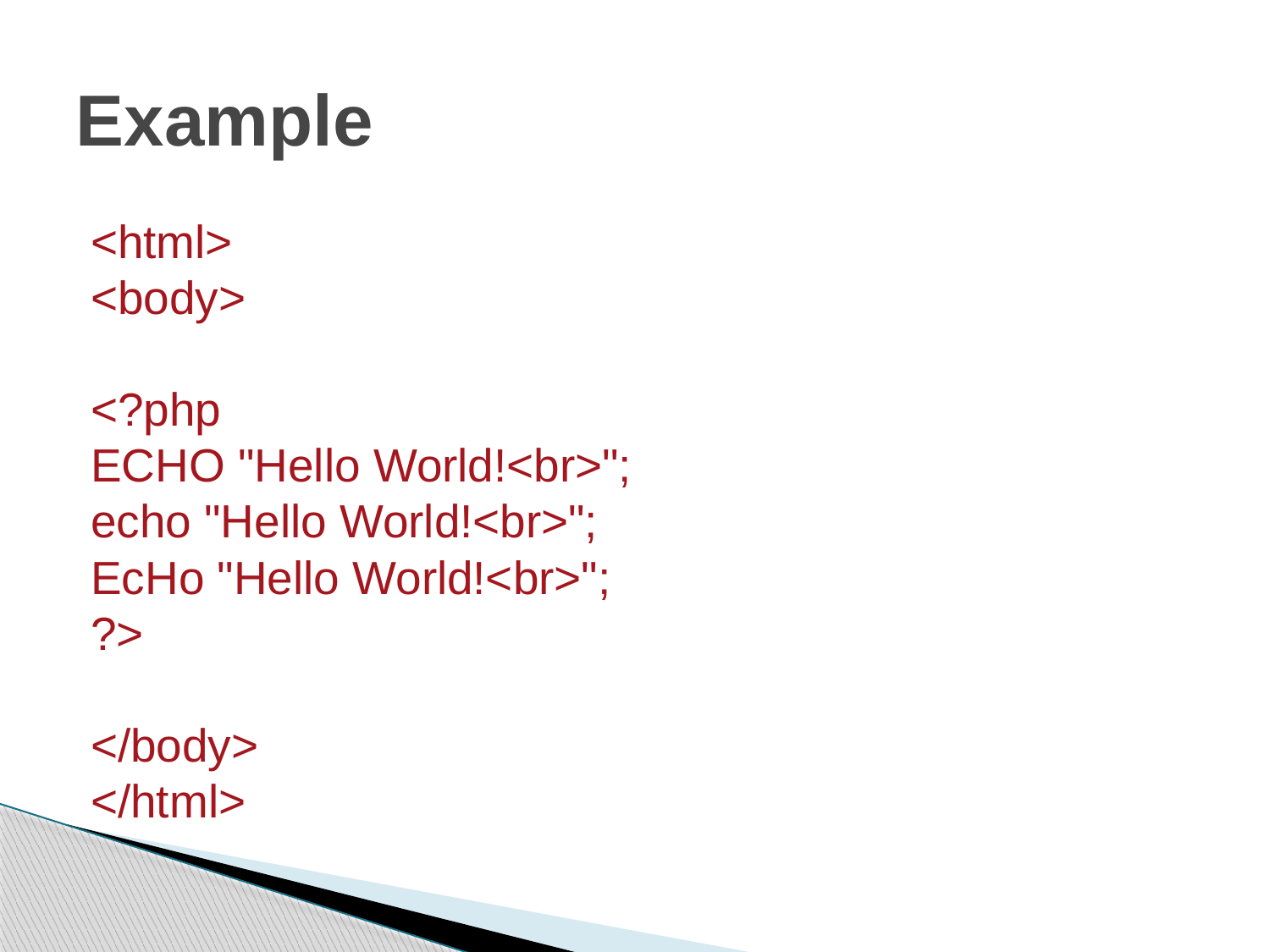

# Example
<html>
<body>
<?php
ECHO "Hello World!<br>";
echo "Hello World!<br>";
EcHo "Hello World!<br>";
?>
</body>
</html>